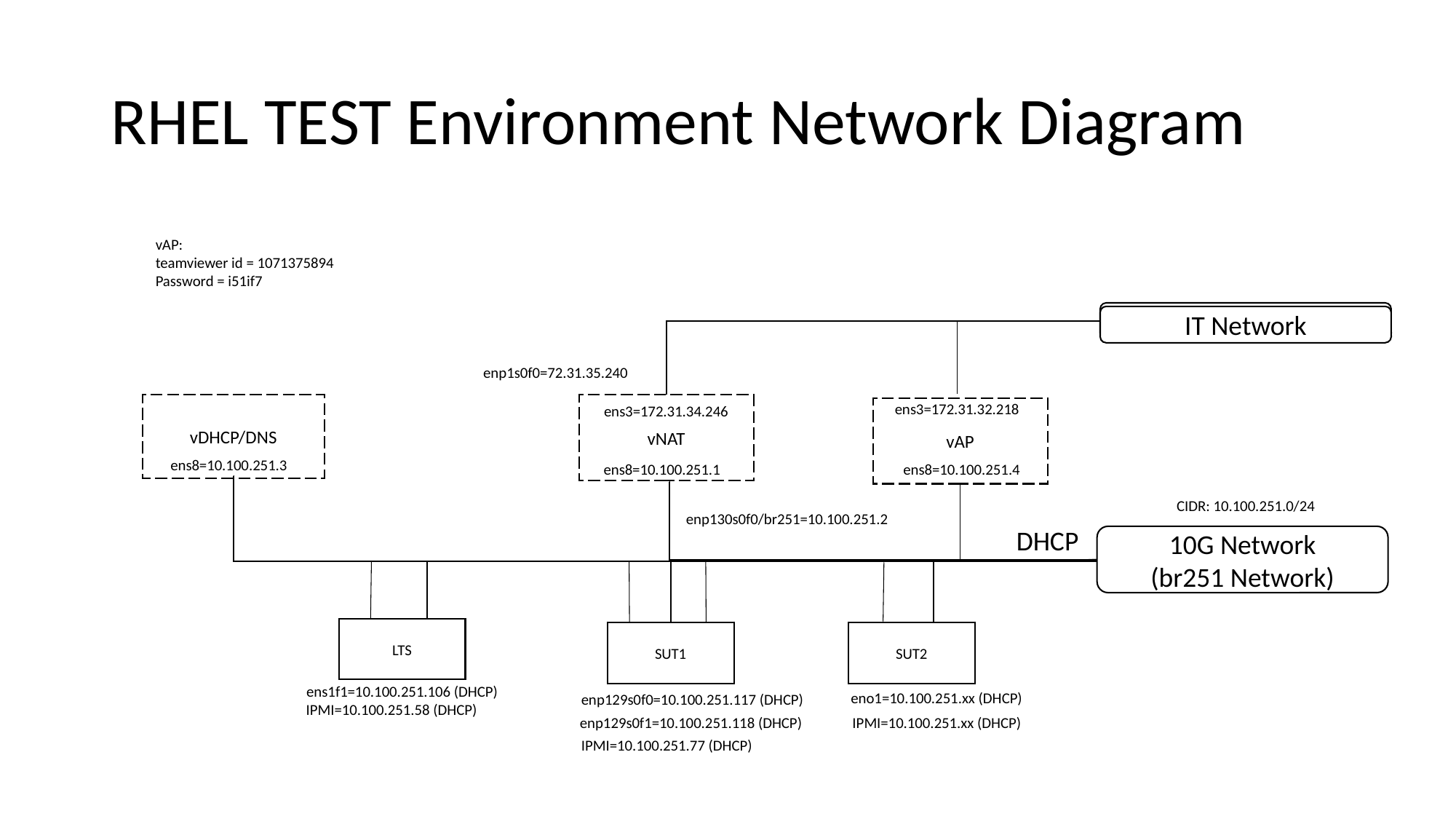

# RHEL TEST Environment Network Diagram
vAP:
teamviewer id = 1071375894
Password = i51if7

IT Network
IT Network
enp1s0f0=72.31.35.240
ens3=172.31.32.218
vDHCP/DNS
vNAT
ens3=172.31.34.246
vAP
ens8=10.100.251.3
ens8=10.100.251.4
ens8=10.100.251.1
CIDR: 10.100.251.0/24
enp130s0f0/br251=10.100.251.2
DHCP
10G Network
(br251 Network)
LTS
SUT1
SUT2
ens1f1=10.100.251.106 (DHCP)
eno1=10.100.251.xx (DHCP)
enp129s0f0=10.100.251.117 (DHCP)
IPMI=10.100.251.58 (DHCP)
enp129s0f1=10.100.251.118 (DHCP)
IPMI=10.100.251.xx (DHCP)
IPMI=10.100.251.77 (DHCP)